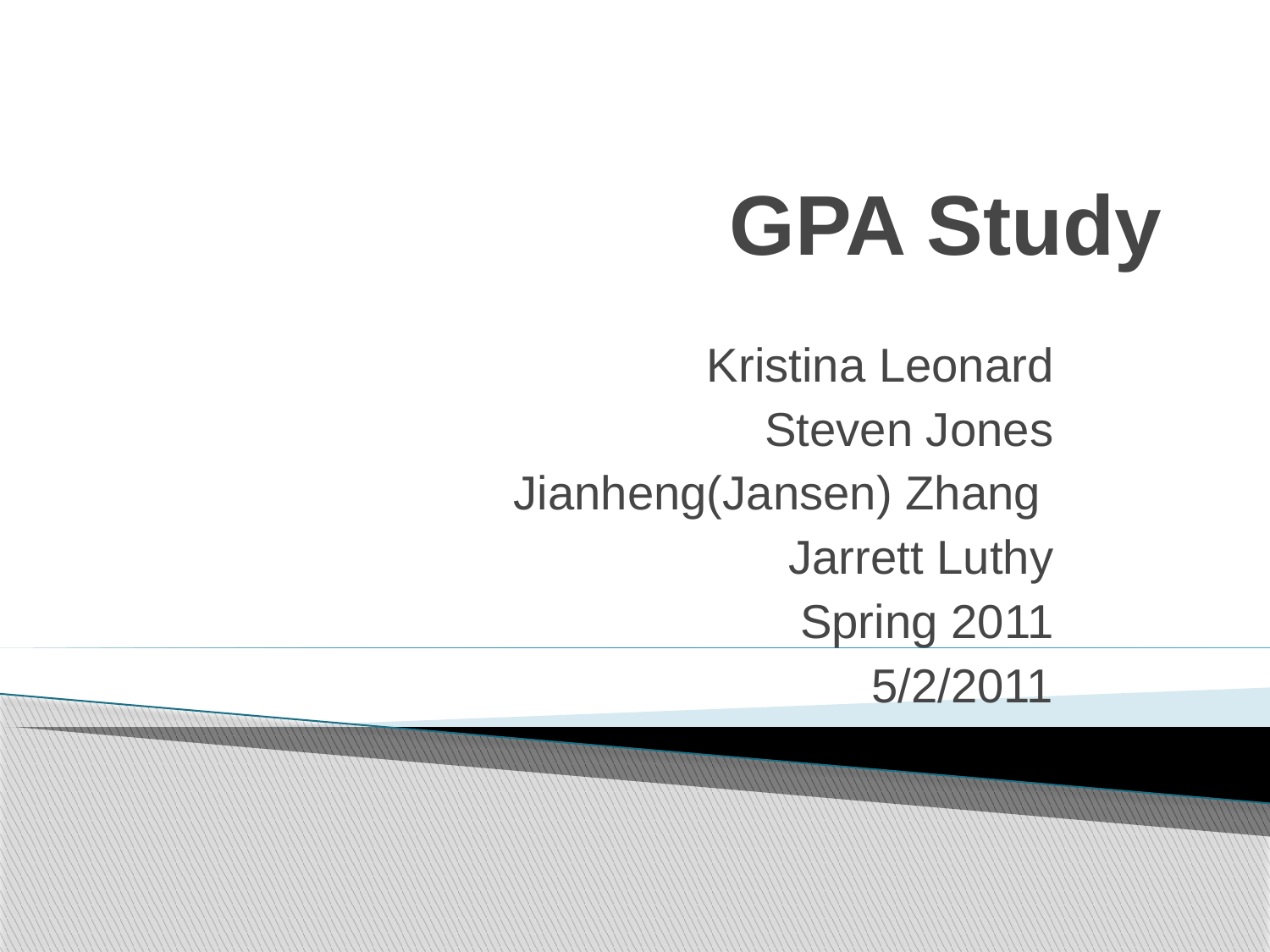

# GPA Study
Kristina Leonard
Steven Jones
Jianheng(Jansen) Zhang
Jarrett Luthy
Spring 2011
5/2/2011